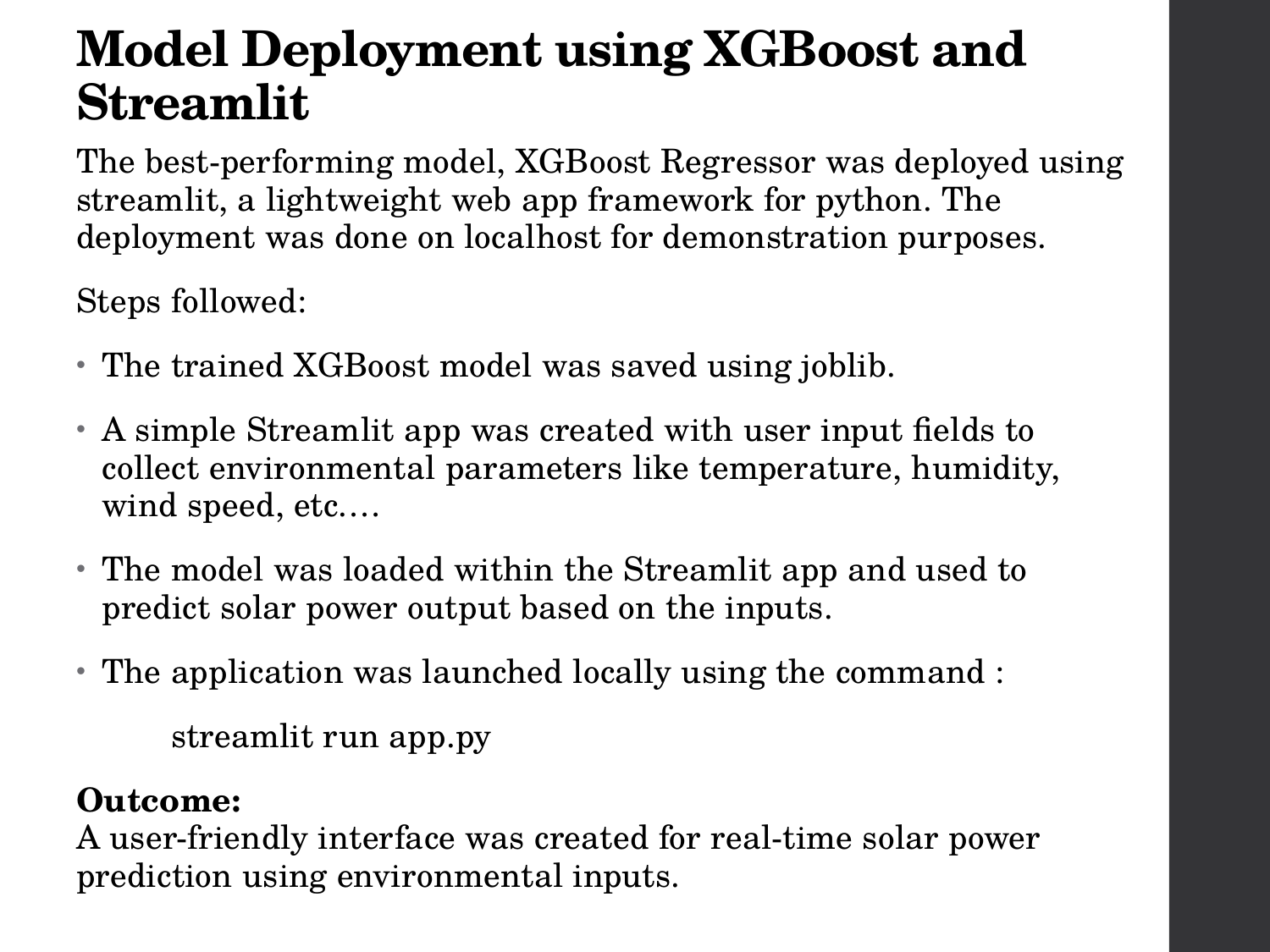

# Model Deployment using XGBoost and Streamlit
The best-performing model, XGBoost Regressor was deployed using streamlit, a lightweight web app framework for python. The deployment was done on localhost for demonstration purposes.
Steps followed:
The trained XGBoost model was saved using joblib.
A simple Streamlit app was created with user input fields to collect environmental parameters like temperature, humidity, wind speed, etc.…
The model was loaded within the Streamlit app and used to predict solar power output based on the inputs.
The application was launched locally using the command :
          streamlit run app.py
Outcome:
A user-friendly interface was created for real-time solar power prediction using environmental inputs.